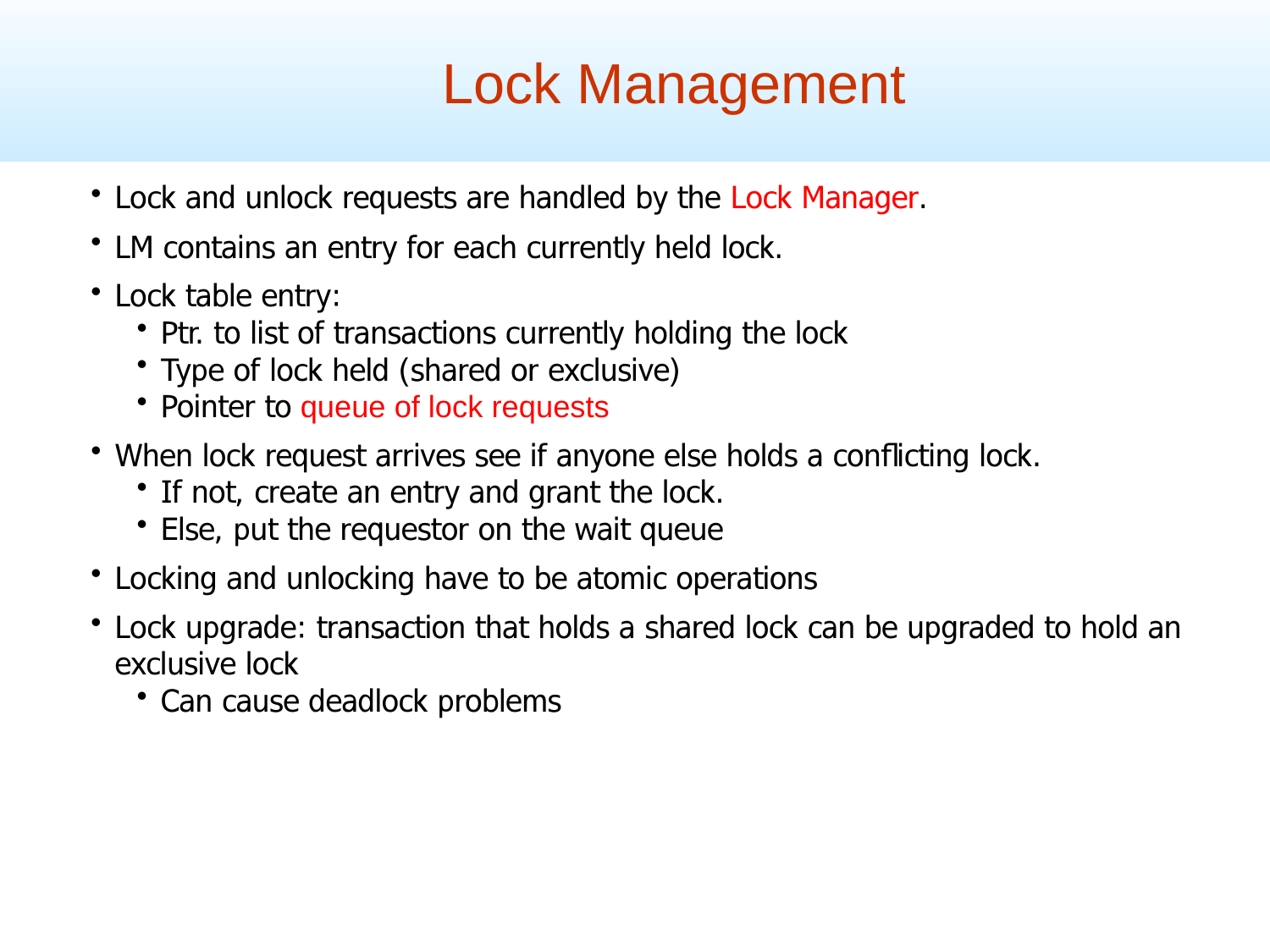

Lock Management
Lock and unlock requests are handled by the Lock Manager.
LM contains an entry for each currently held lock.
Lock table entry:
Ptr. to list of transactions currently holding the lock
Type of lock held (shared or exclusive)
Pointer to queue of lock requests
When lock request arrives see if anyone else holds a conflicting lock.
If not, create an entry and grant the lock.
Else, put the requestor on the wait queue
Locking and unlocking have to be atomic operations
Lock upgrade: transaction that holds a shared lock can be upgraded to hold an exclusive lock
Can cause deadlock problems
36